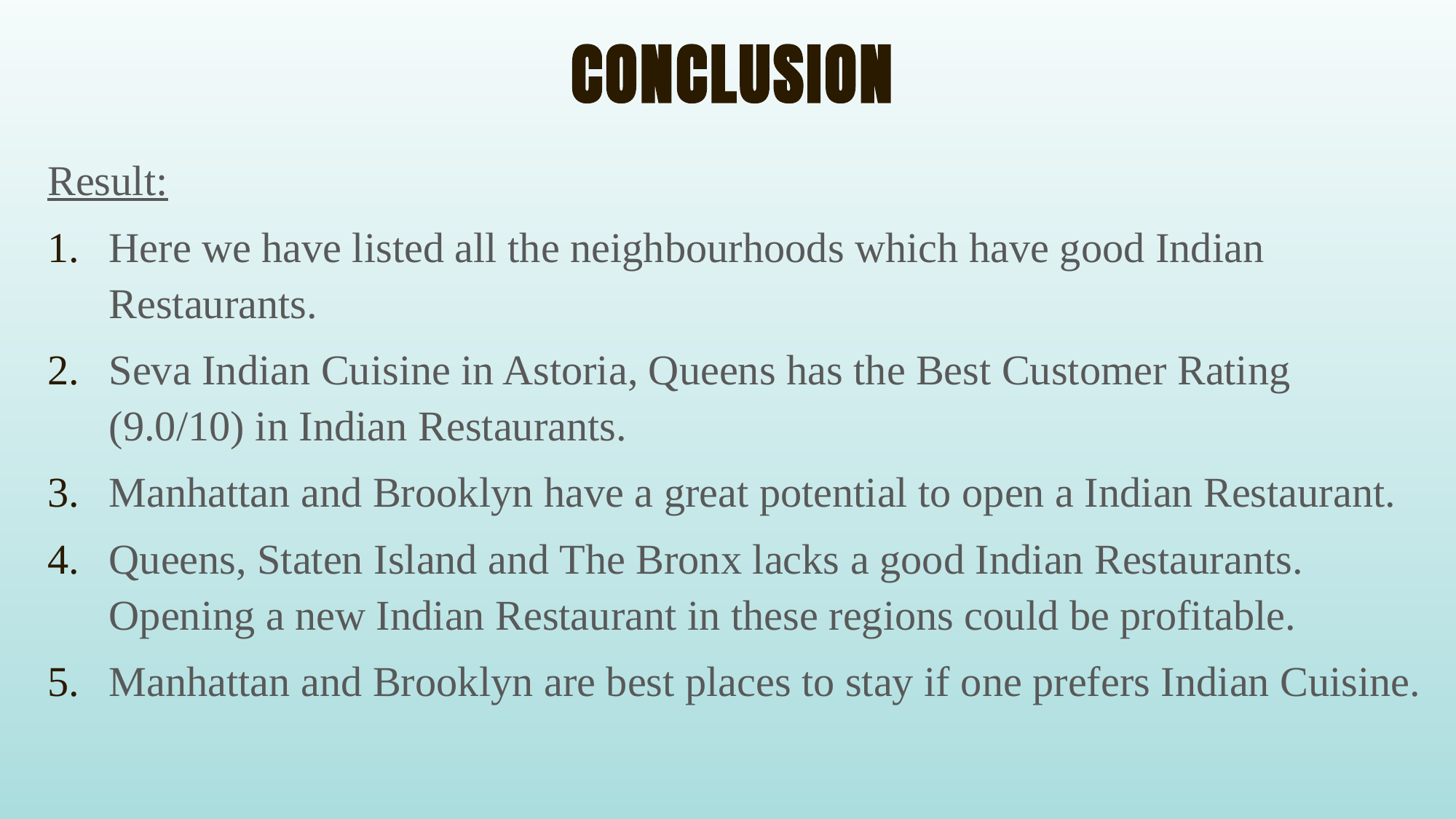

# ConclusioN
Result:
Here we have listed all the neighbourhoods which have good Indian Restaurants.
Seva Indian Cuisine in Astoria, Queens has the Best Customer Rating (9.0/10) in Indian Restaurants.
Manhattan and Brooklyn have a great potential to open a Indian Restaurant.
Queens, Staten Island and The Bronx lacks a good Indian Restaurants. Opening a new Indian Restaurant in these regions could be profitable.
Manhattan and Brooklyn are best places to stay if one prefers Indian Cuisine.